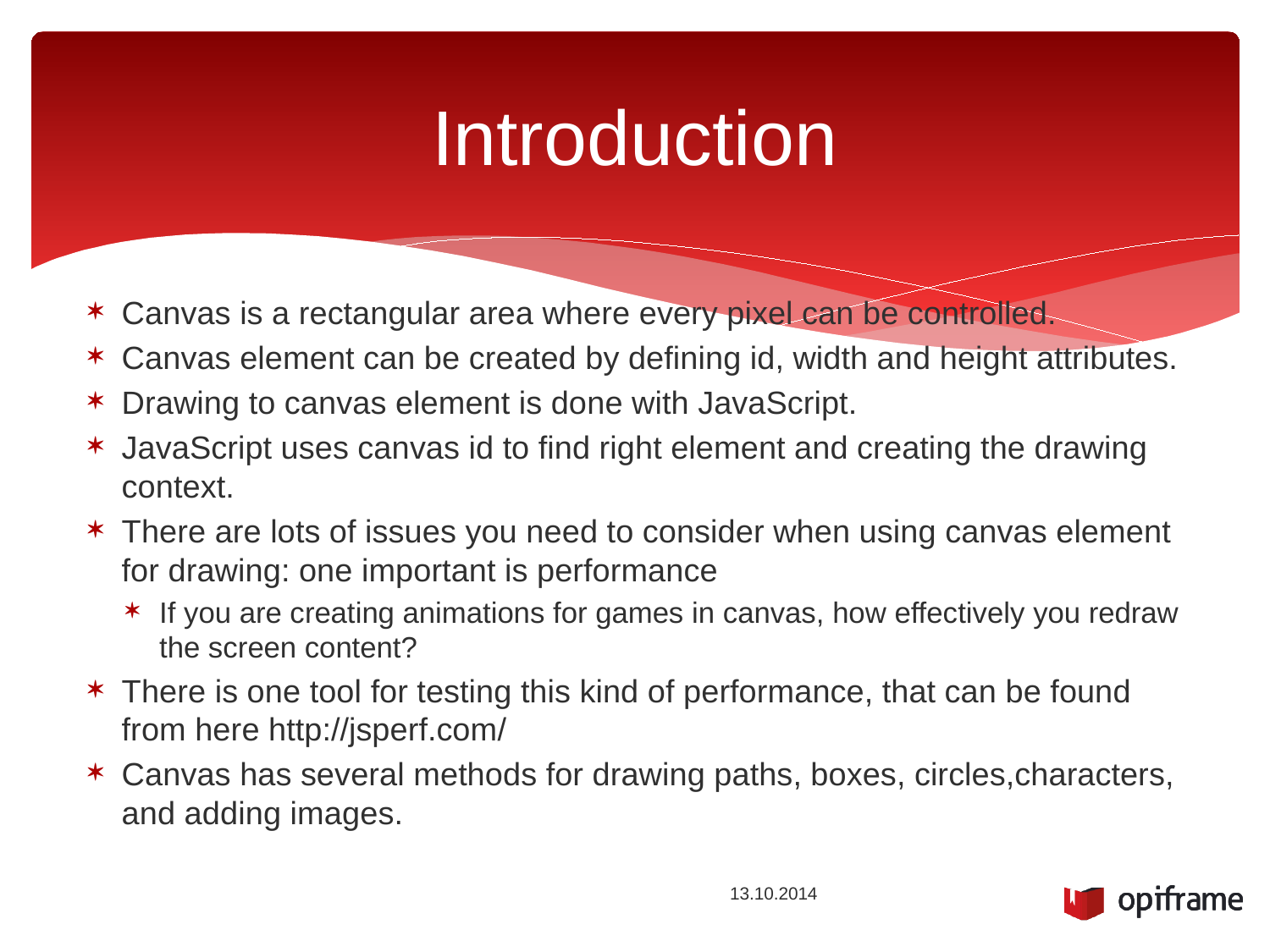

# Introduction
Canvas is a rectangular area where every pixel can be controlled.
Canvas element can be created by defining id, width and height attributes.
Drawing to canvas element is done with JavaScript.
JavaScript uses canvas id to find right element and creating the drawing context.
There are lots of issues you need to consider when using canvas element for drawing: one important is performance
If you are creating animations for games in canvas, how effectively you redraw the screen content?
There is one tool for testing this kind of performance, that can be found from here http://jsperf.com/
Canvas has several methods for drawing paths, boxes, circles,characters, and adding images.

13.10.2014